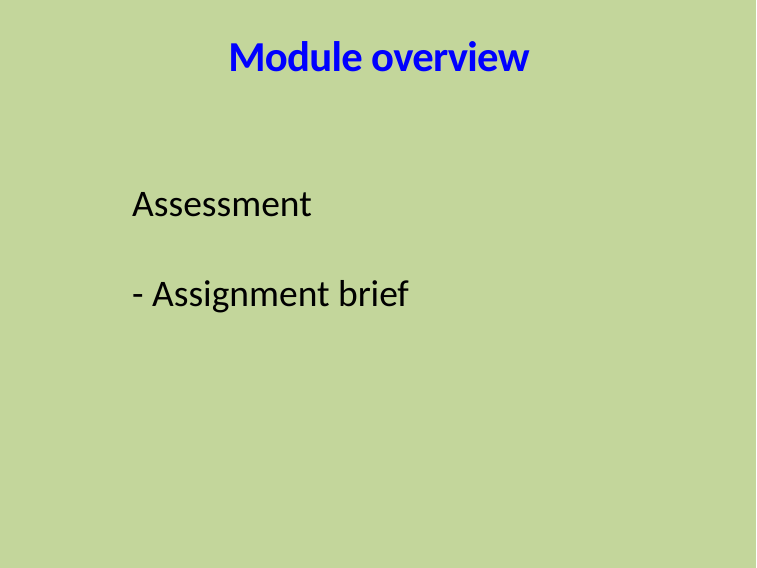

# Module overview
Assessment

- Assignment brief